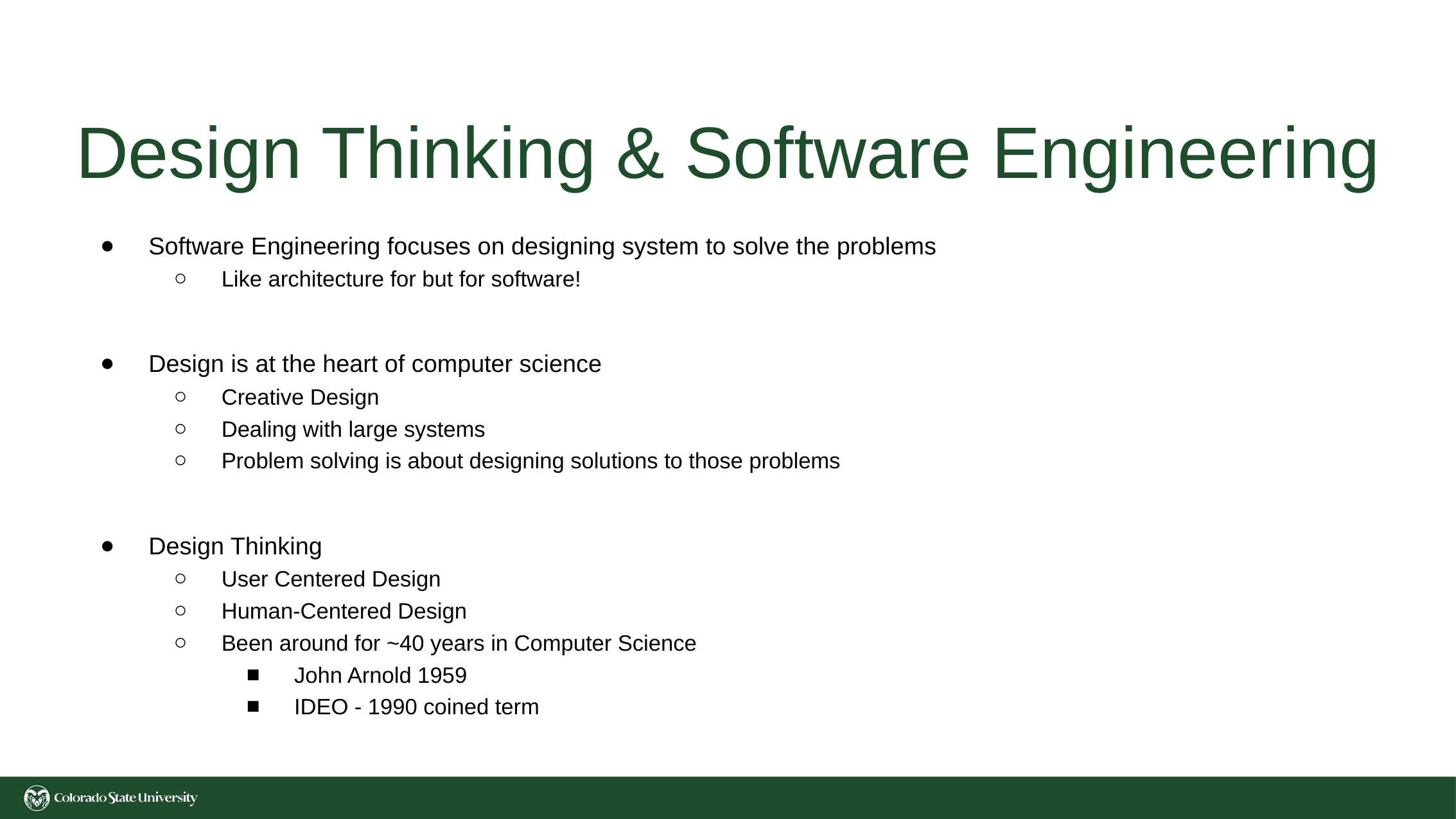

# Design Thinking & Software Engineering
Software Engineering focuses on designing system to solve the problems
Like architecture for but for software!

Design is at the heart of computer science
Creative Design
Dealing with large systems
Problem solving is about designing solutions to those problems

Design Thinking
User Centered Design
Human-Centered Design
Been around for ~40 years in Computer Science
John Arnold 1959
IDEO - 1990 coined term